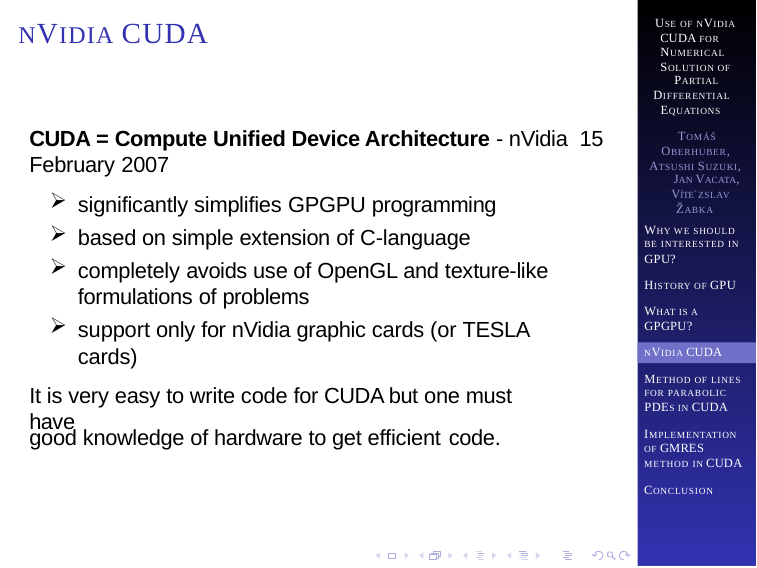

# NVIDIA CUDA
USE OF NVIDIA  CUDA FOR  NUMERICAL  SOLUTION OF
PARTIAL
DIFFERENTIAL
EQUATIONS
CUDA = Compute Unified Device Architecture - nVidia  15 February 2007
significantly simplifies GPGPU programming
based on simple extension of C-language
completely avoids use of OpenGL and texture-like  formulations of problems
support only for nVidia graphic cards (or TESLA  cards)
It is very easy to write code for CUDA but one must have
TOMÁŠ
OBERHUBER,  ATSUSHI SUZUKI,
JAN VACATA,
VÍTEˇ ZSLAV ŽABKA
WHY WE SHOULD  BE INTERESTED IN  GPU?

HISTORY OF GPU
WHAT IS A
GPGPU?

NVIDIA CUDA
METHOD OF LINES  FOR PARABOLIC  PDES IN CUDA
good knowledge of hardware to get efficient code.
IMPLEMENTATION
OF GMRES
METHOD IN CUDA

CONCLUSION